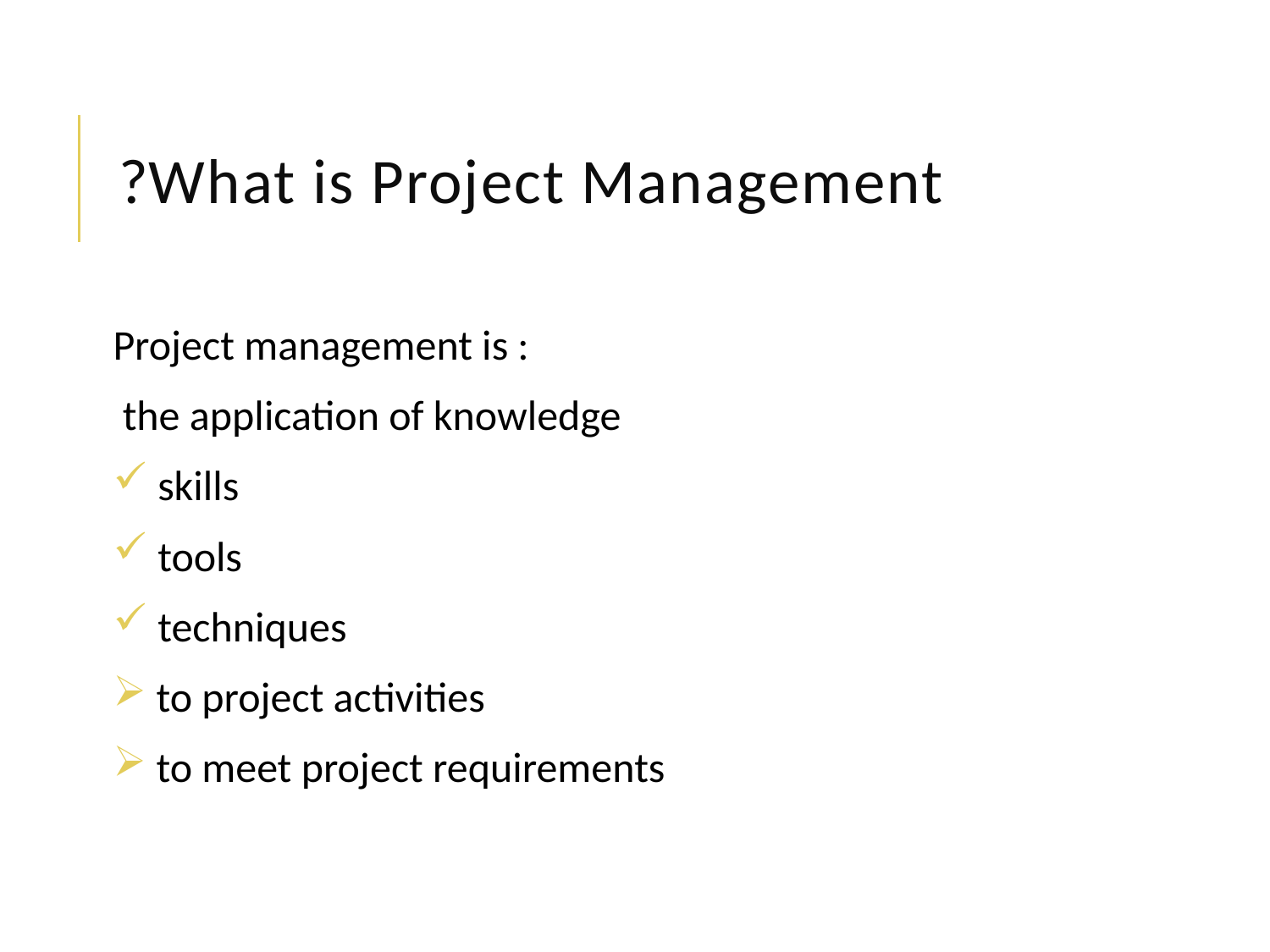

# What is Project Management?
Project management is :
 the application of knowledge
 skills
 tools
 techniques
 to project activities
 to meet project requirements